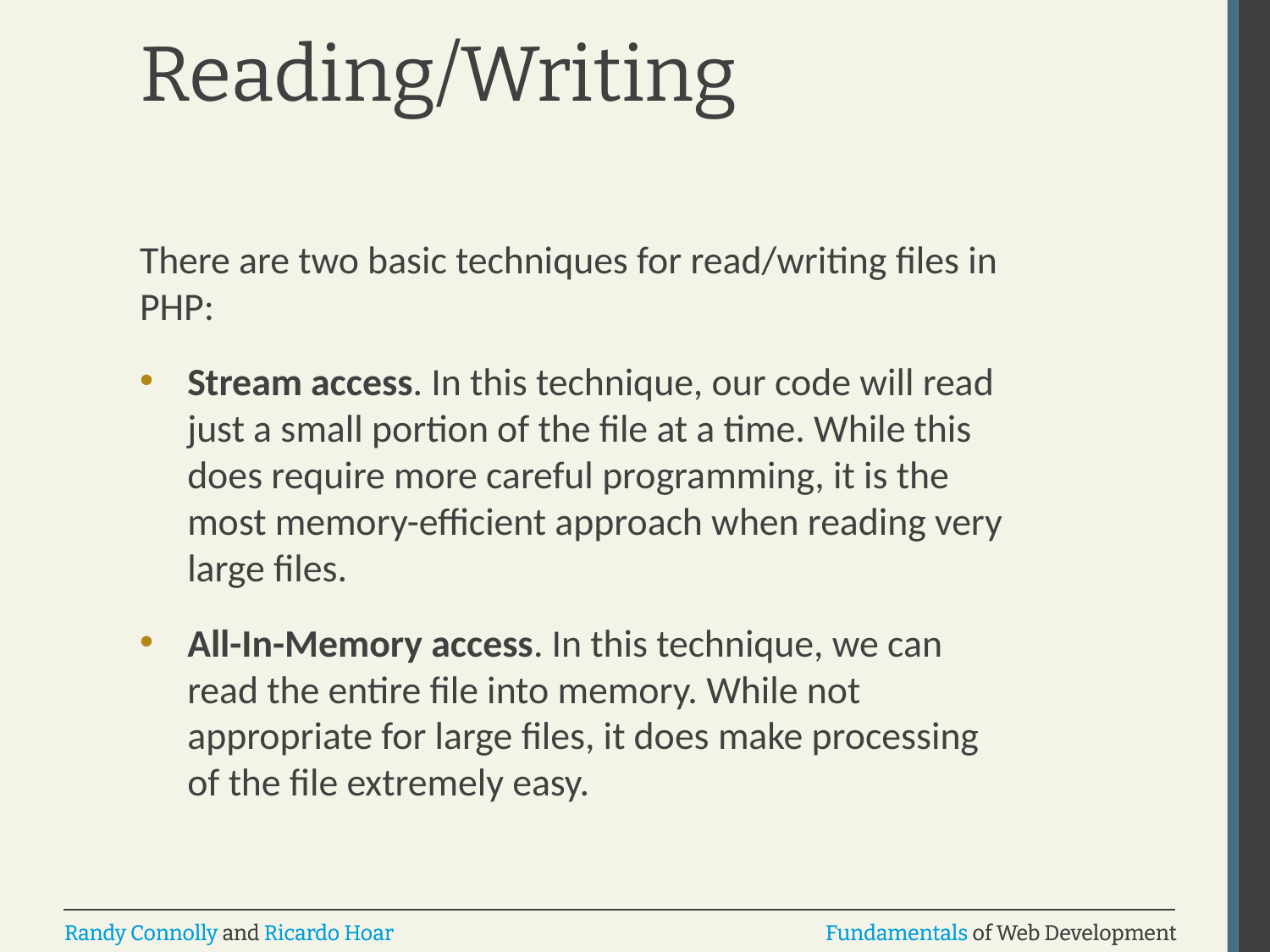

# Reading/Writing

There are two basic techniques for read/writing files in PHP:
Stream access. In this technique, our code will read just a small portion of the file at a time. While this does require more careful programming, it is the most memory-efficient approach when reading very large files.
All-In-Memory access. In this technique, we can read the entire file into memory. While not appropriate for large files, it does make processing of the file extremely easy.